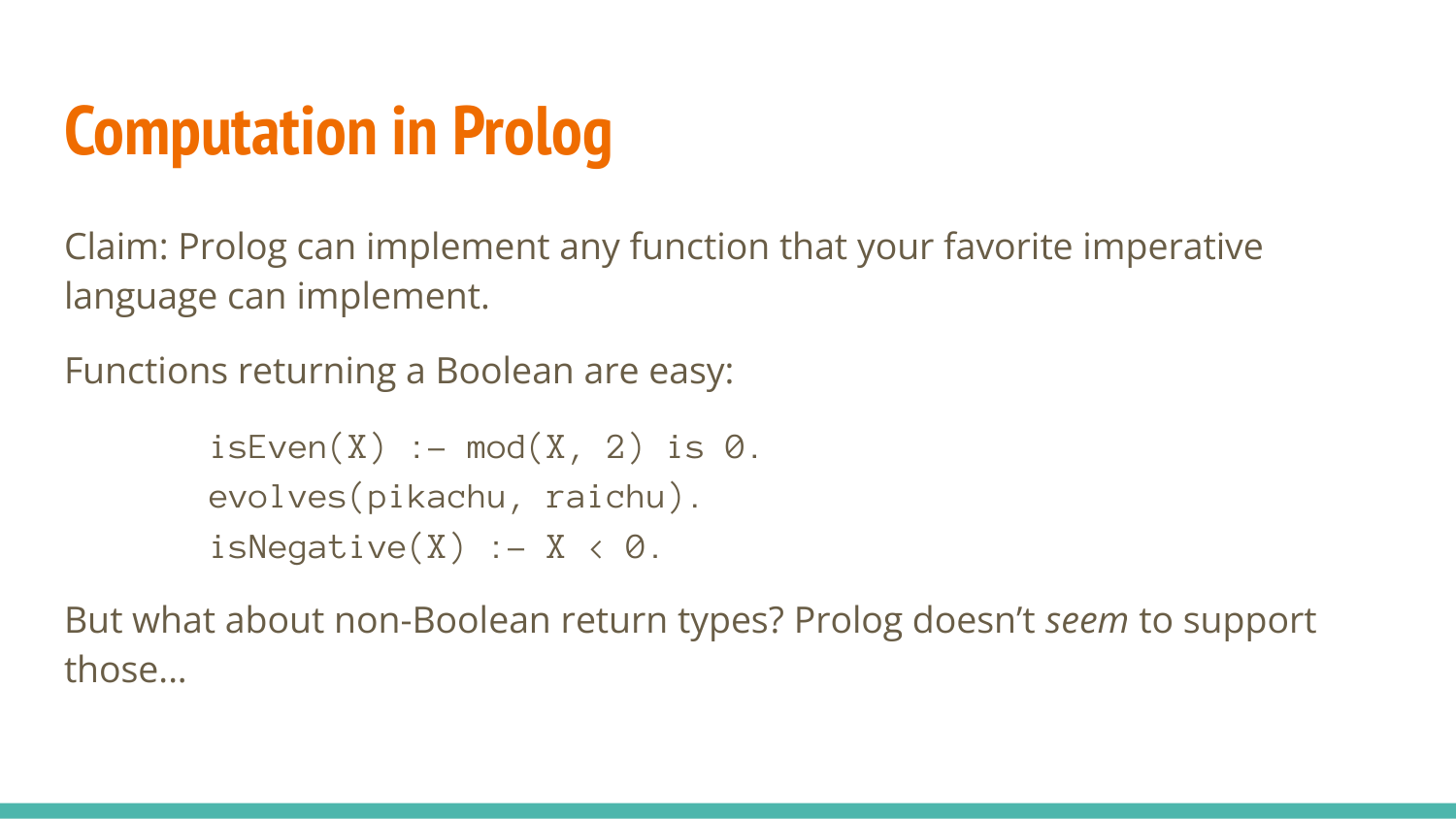

# Computation in Prolog
Claim: Prolog can implement any function that your favorite imperative language can implement.
Functions returning a Boolean are easy:
	isEven(X) :- mod(X, 2) is 0.
	evolves(pikachu, raichu).
	isNegative(X) :- X < 0.
But what about non-Boolean return types? Prolog doesn’t seem to support those...